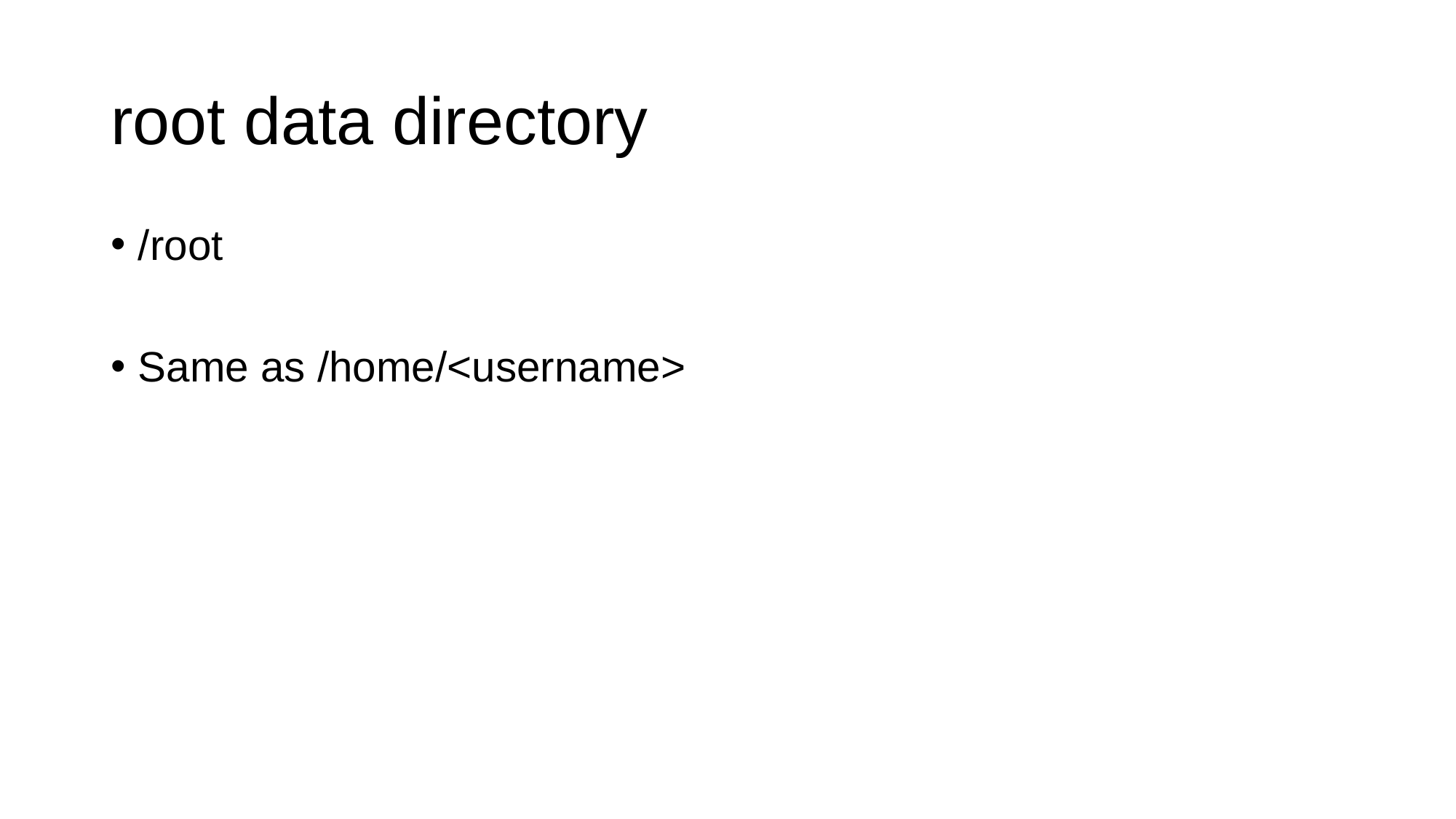

# root data directory
/root

Same as /home/<username>